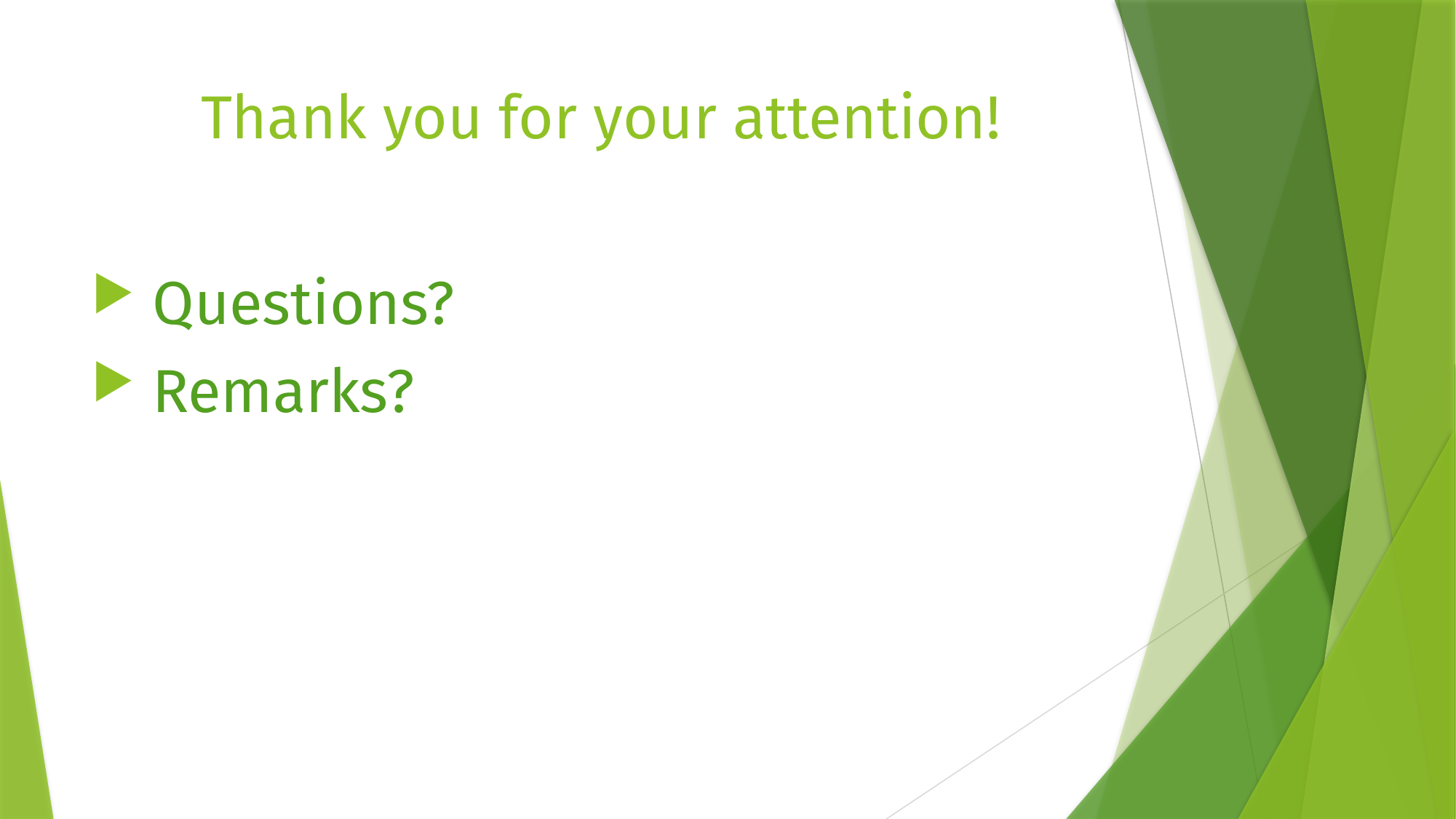

# Thank you for your attention!
 Questions?
 Remarks?